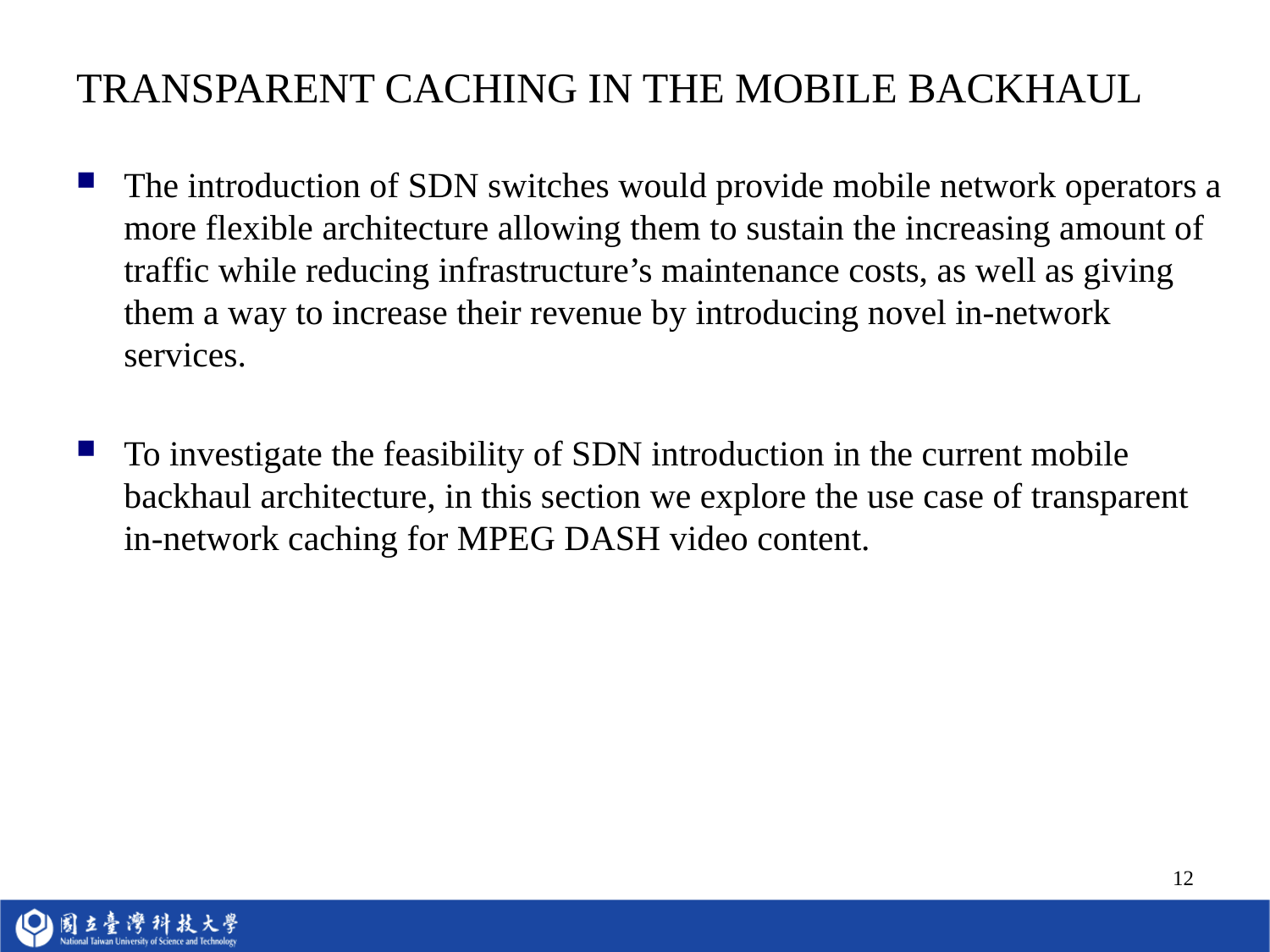

# TRANSPARENT CACHING IN THE MOBILE BACKHAUL
The introduction of SDN switches would provide mobile network operators a more flexible architecture allowing them to sustain the increasing amount of traffic while reducing infrastructure’s maintenance costs, as well as giving them a way to increase their revenue by introducing novel in-network services.

To investigate the feasibility of SDN introduction in the current mobile backhaul architecture, in this section we explore the use case of transparent in-network caching for MPEG DASH video content.

12